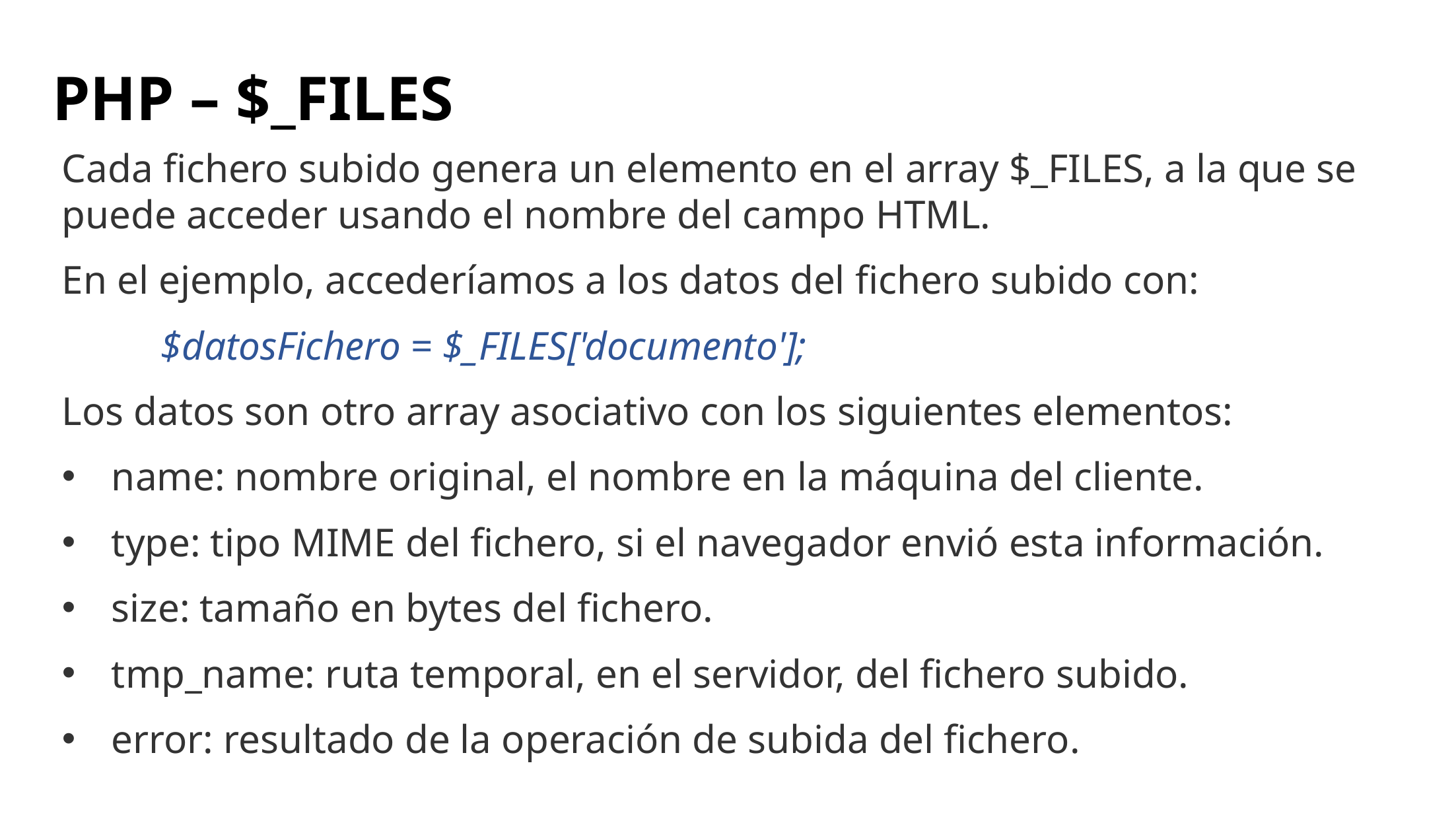

# PHP – $_FILES
Cada fichero subido genera un elemento en el array $_FILES, a la que se puede acceder usando el nombre del campo HTML.
En el ejemplo, accederíamos a los datos del fichero subido con:
	$datosFichero = $_FILES['documento'];
Los datos son otro array asociativo con los siguientes elementos:
name: nombre original, el nombre en la máquina del cliente.
type: tipo MIME del fichero, si el navegador envió esta información.
size: tamaño en bytes del fichero.
tmp_name: ruta temporal, en el servidor, del fichero subido.
error: resultado de la operación de subida del fichero.